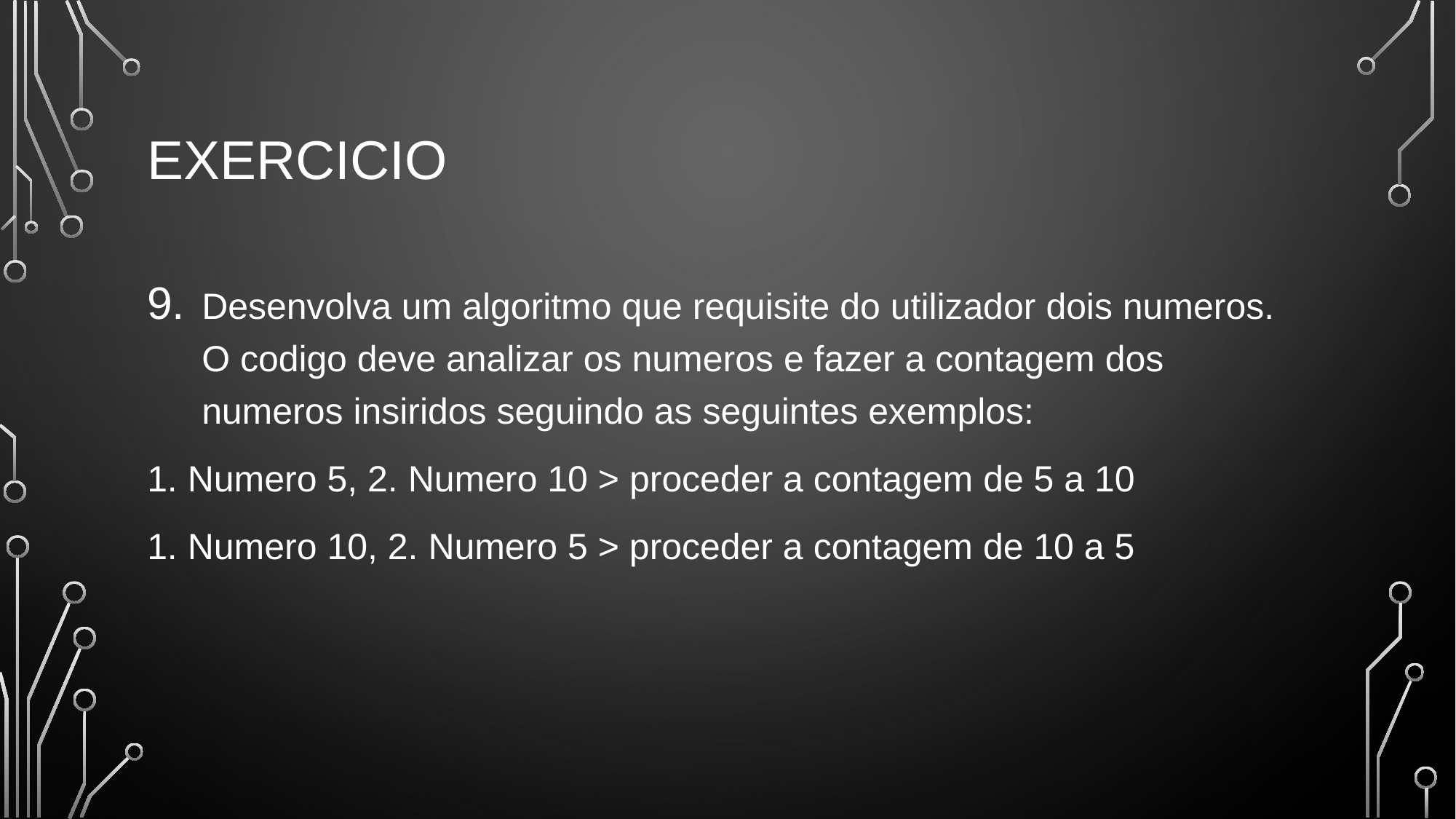

# exercicio
Desenvolva um algoritmo que requisite do utilizador dois numeros. O codigo deve analizar os numeros e fazer a contagem dos numeros insiridos seguindo as seguintes exemplos:
1. Numero 5, 2. Numero 10 > proceder a contagem de 5 a 10
1. Numero 10, 2. Numero 5 > proceder a contagem de 10 a 5